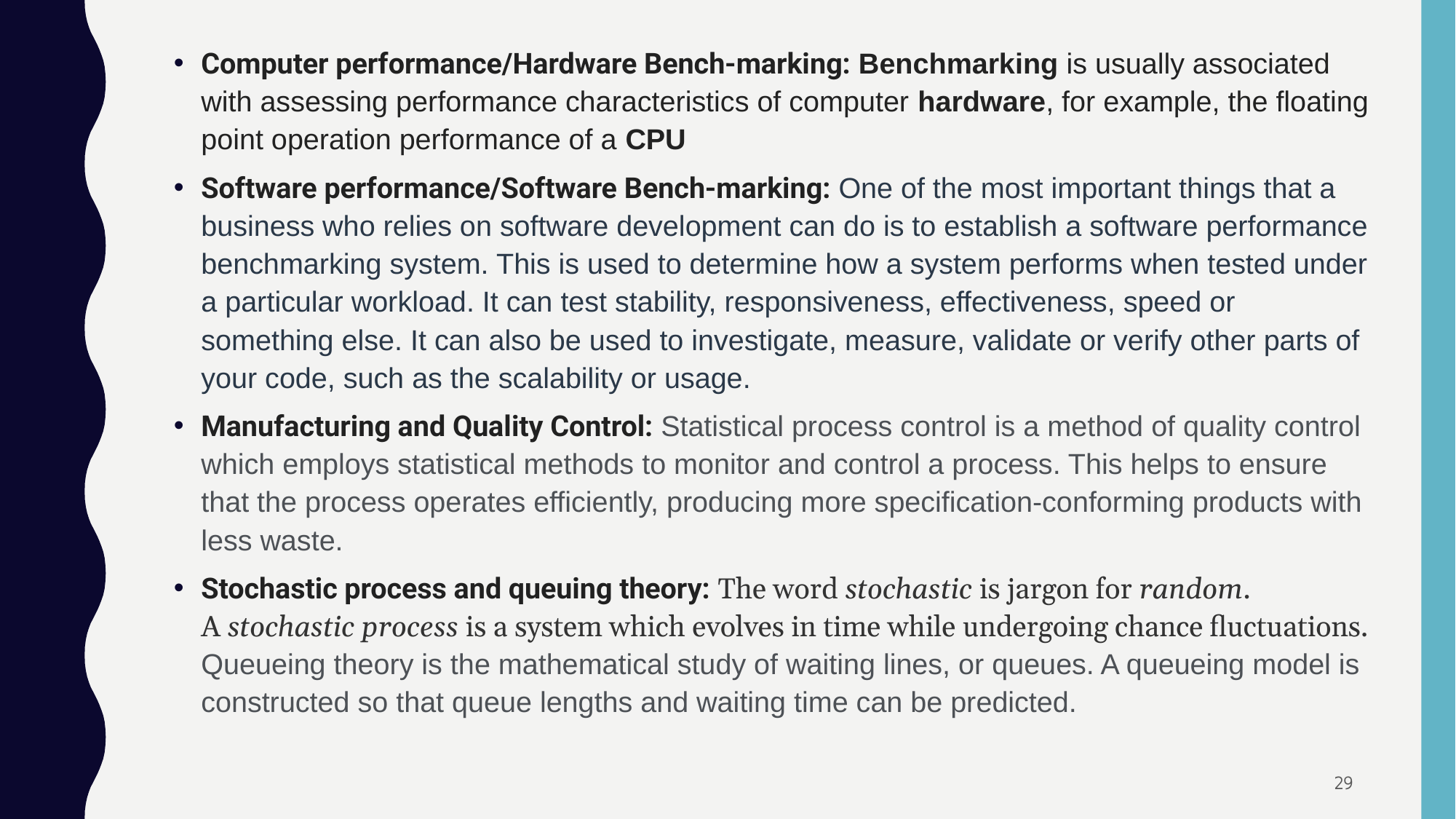

Computer performance/Hardware Bench-marking: Benchmarking is usually associated with assessing performance characteristics of computer hardware, for example, the floating point operation performance of a CPU
Software performance/Software Bench-marking: One of the most important things that a business who relies on software development can do is to establish a software performance benchmarking system. This is used to determine how a system performs when tested under a particular workload. It can test stability, responsiveness, effectiveness, speed or something else. It can also be used to investigate, measure, validate or verify other parts of your code, such as the scalability or usage.
Manufacturing and Quality Control: Statistical process control is a method of quality control which employs statistical methods to monitor and control a process. This helps to ensure that the process operates efficiently, producing more specification-conforming products with less waste.
Stochastic process and queuing theory: The word stochastic is jargon for random. A stochastic process is a system which evolves in time while undergoing chance fluctuations. Queueing theory is the mathematical study of waiting lines, or queues. A queueing model is constructed so that queue lengths and waiting time can be predicted.

29